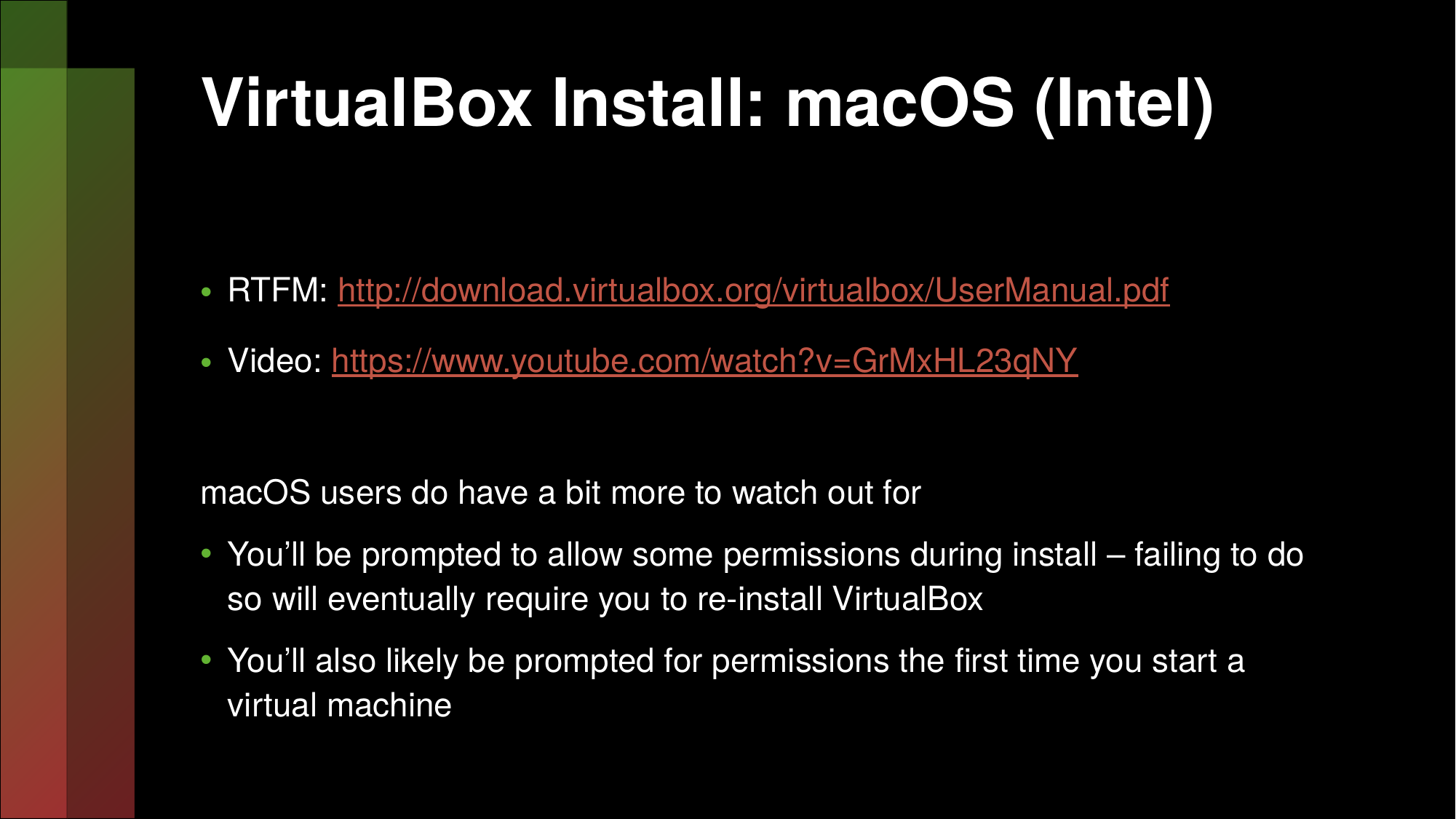

# VirtualBox Install: macOS (Intel)
RTFM: http://download.virtualbox.org/virtualbox/UserManual.pdf
Video: https://www.youtube.com/watch?v=GrMxHL23qNY

macOS users do have a bit more to watch out for
You’ll be prompted to allow some permissions during install – failing to do so will eventually require you to re-install VirtualBox
You’ll also likely be prompted for permissions the first time you start a virtual machine